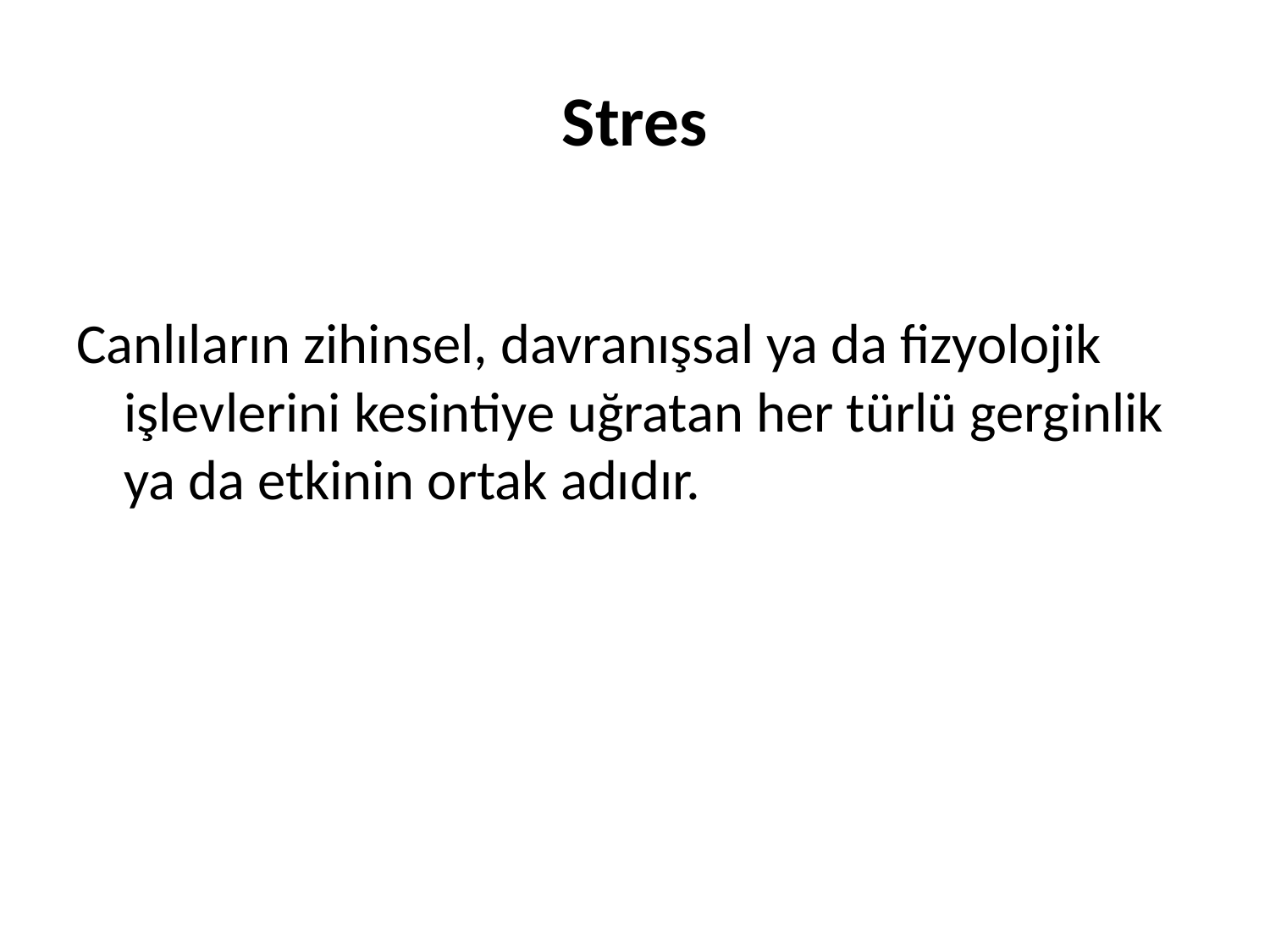

# Stres

Canlıların zihinsel, davranışsal ya da fizyolojik işlevlerini kesintiye uğratan her türlü gerginlik ya da etkinin ortak adıdır.